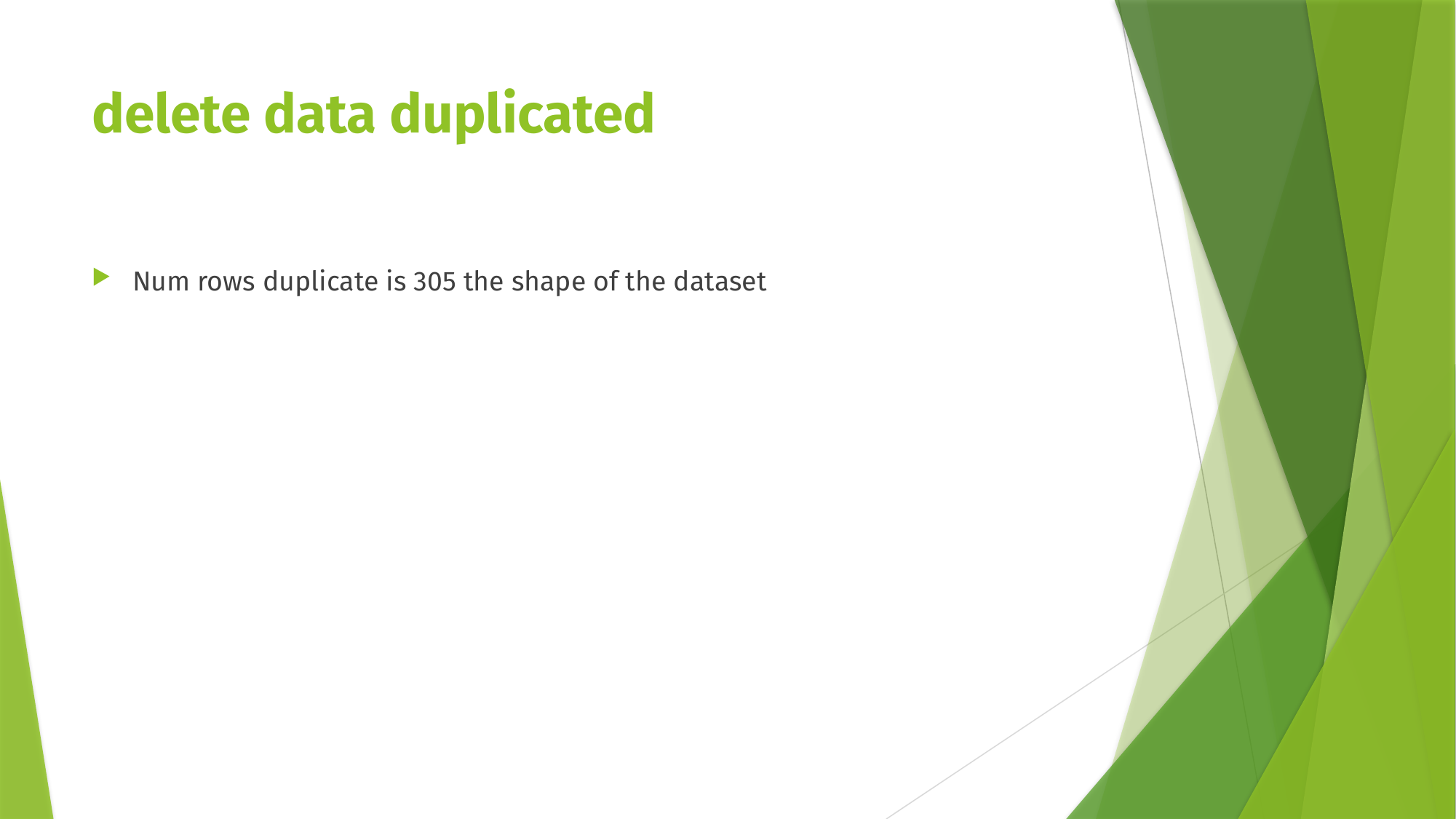

# delete data duplicated
Num rows duplicate is 305 the shape of the dataset